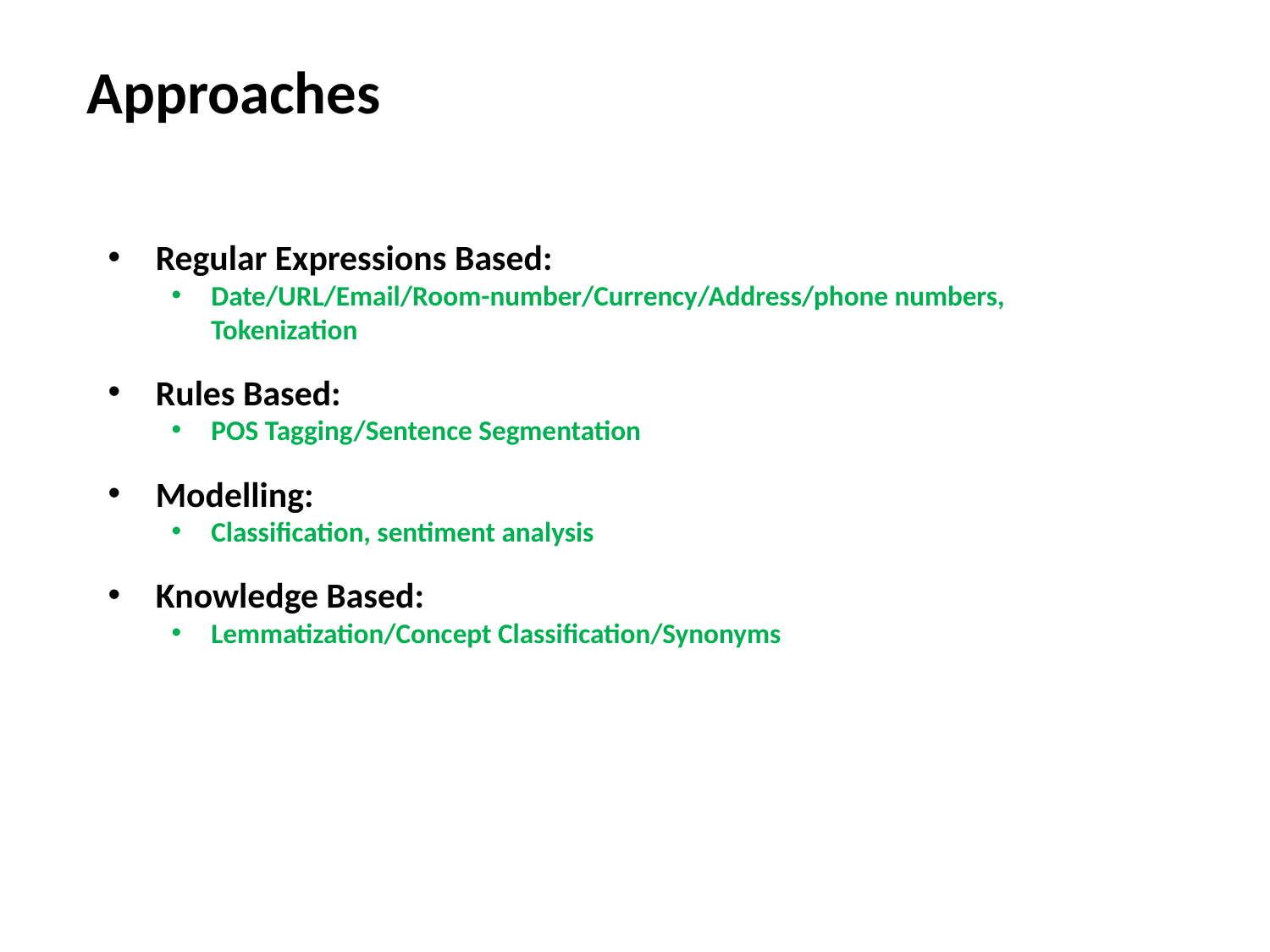

Approaches
Regular Expressions Based:
Date/URL/Email/Room-number/Currency/Address/phone numbers, Tokenization

Rules Based:
POS Tagging/Sentence Segmentation

Modelling:
Classification, sentiment analysis

Knowledge Based:
Lemmatization/Concept Classification/Synonyms